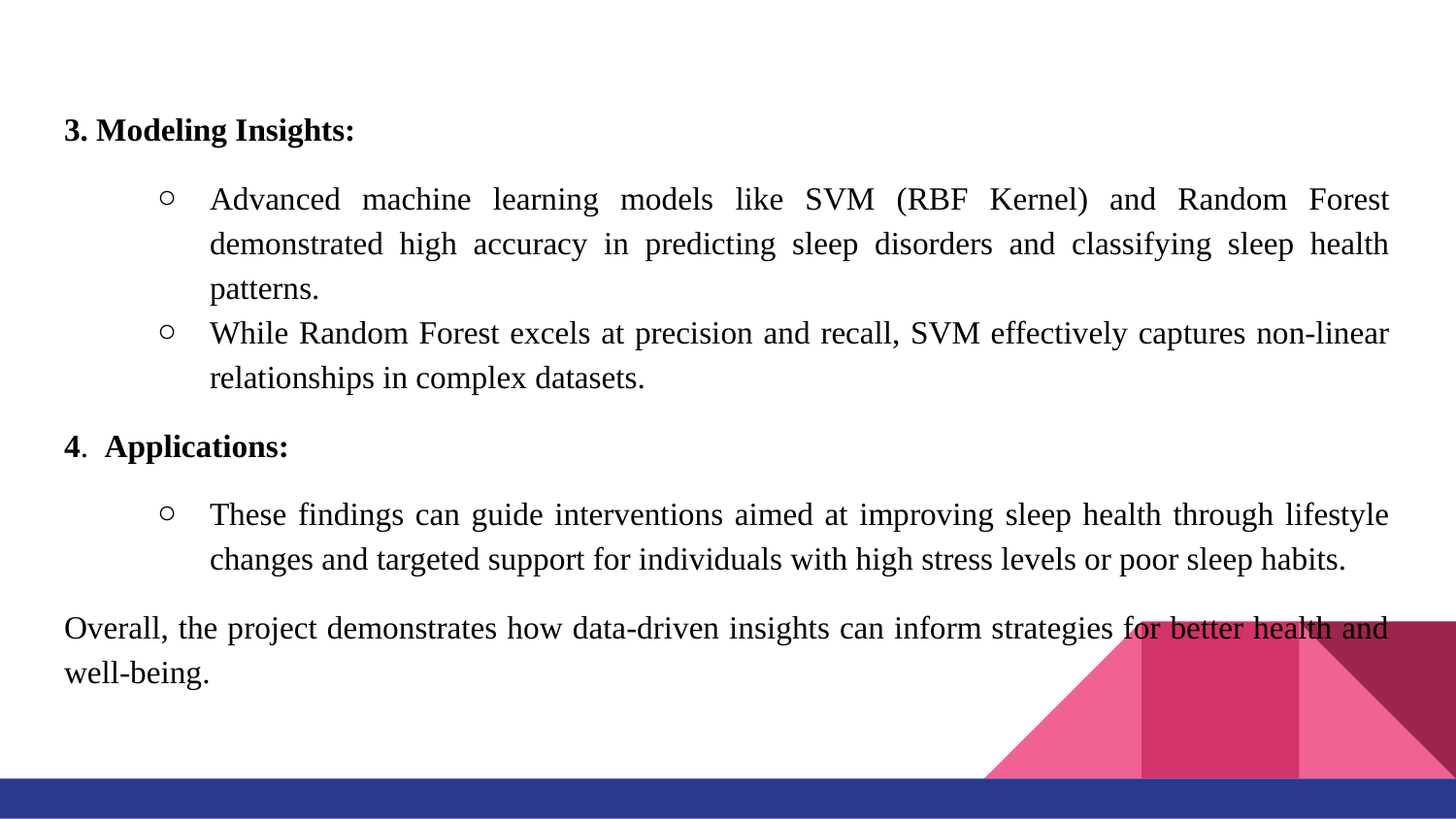

3. Modeling Insights:
Advanced machine learning models like SVM (RBF Kernel) and Random Forest demonstrated high accuracy in predicting sleep disorders and classifying sleep health patterns.
While Random Forest excels at precision and recall, SVM effectively captures non-linear relationships in complex datasets.
4.  Applications:
These findings can guide interventions aimed at improving sleep health through lifestyle changes and targeted support for individuals with high stress levels or poor sleep habits.
Overall, the project demonstrates how data-driven insights can inform strategies for better health and well-being.